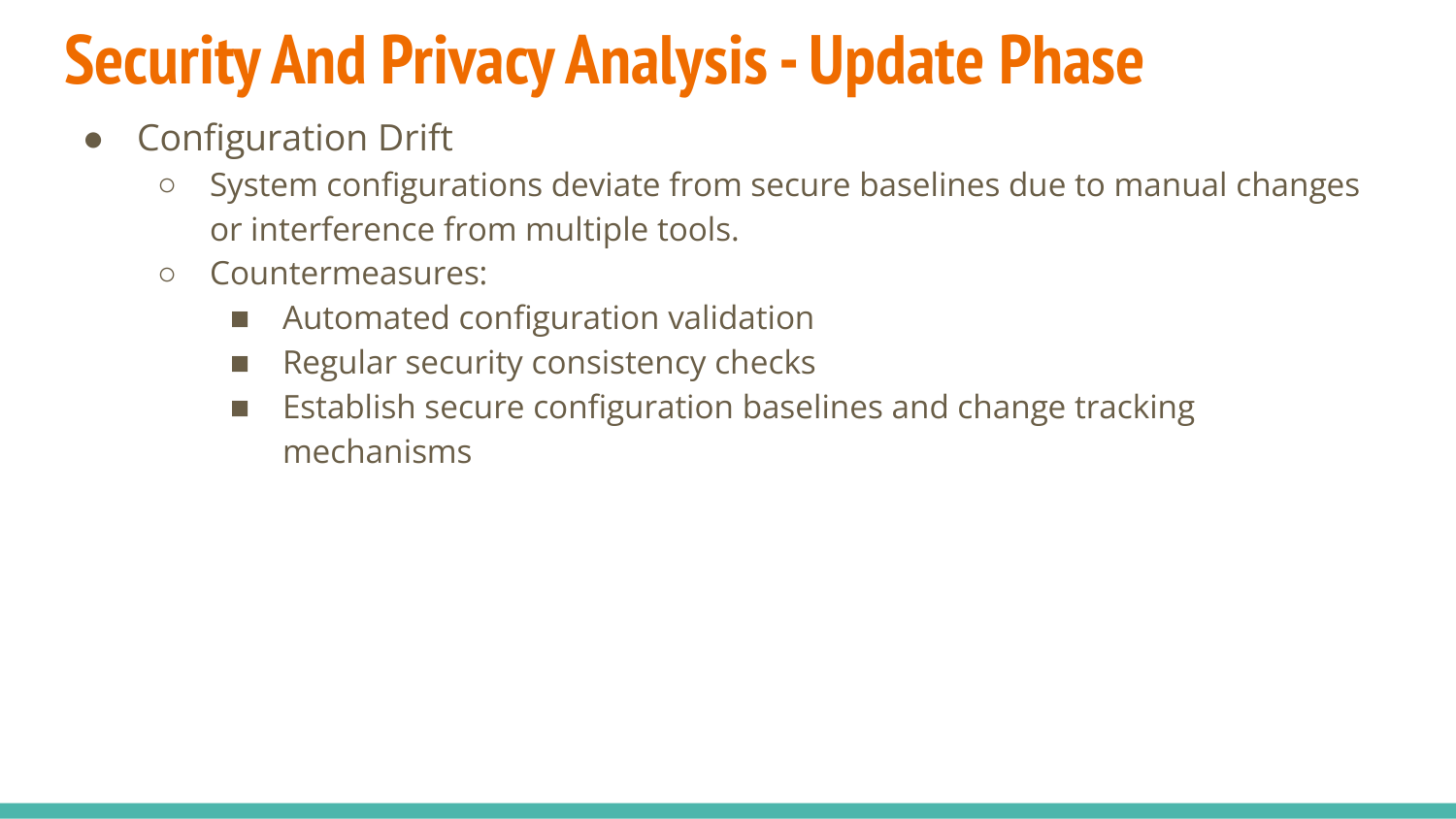

# Security And Privacy Analysis - Update Phase
Configuration Drift
System configurations deviate from secure baselines due to manual changes or interference from multiple tools.
Countermeasures:
Automated configuration validation
Regular security consistency checks
Establish secure configuration baselines and change tracking mechanisms